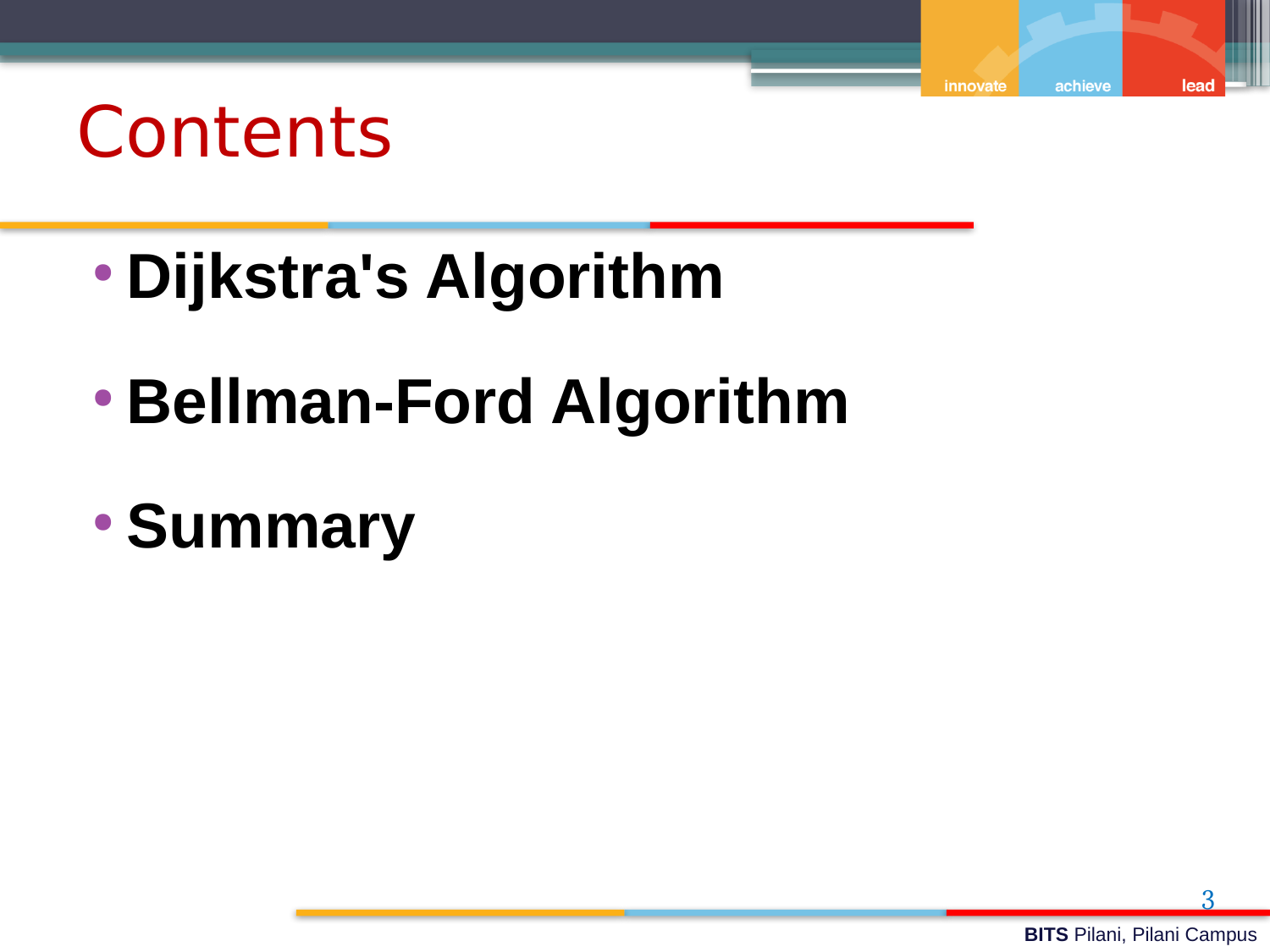

# Contents
Dijkstra's Algorithm
Bellman-Ford Algorithm
Summary
3